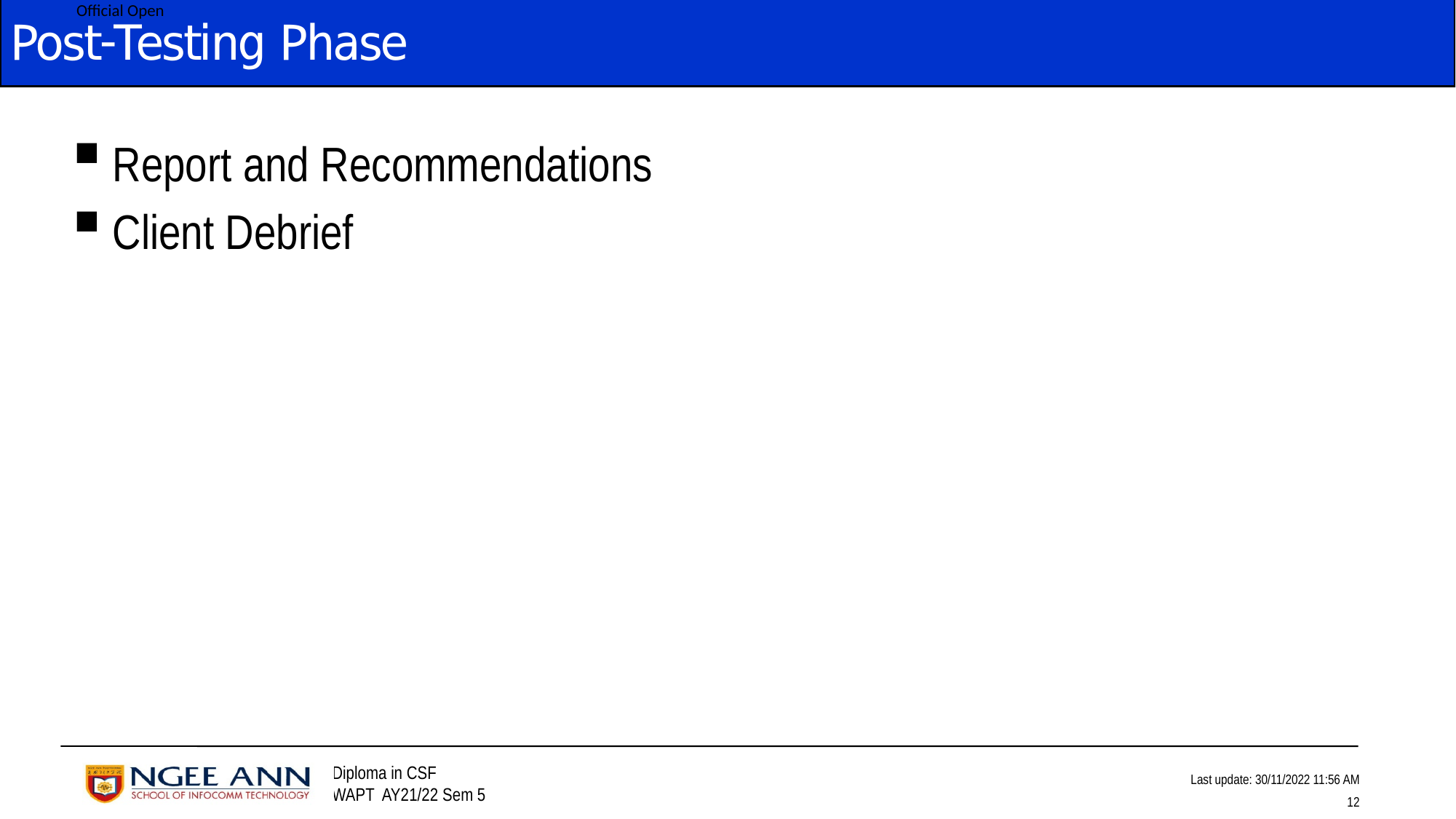

# Post-Testing Phase
Report and Recommendations
Client Debrief